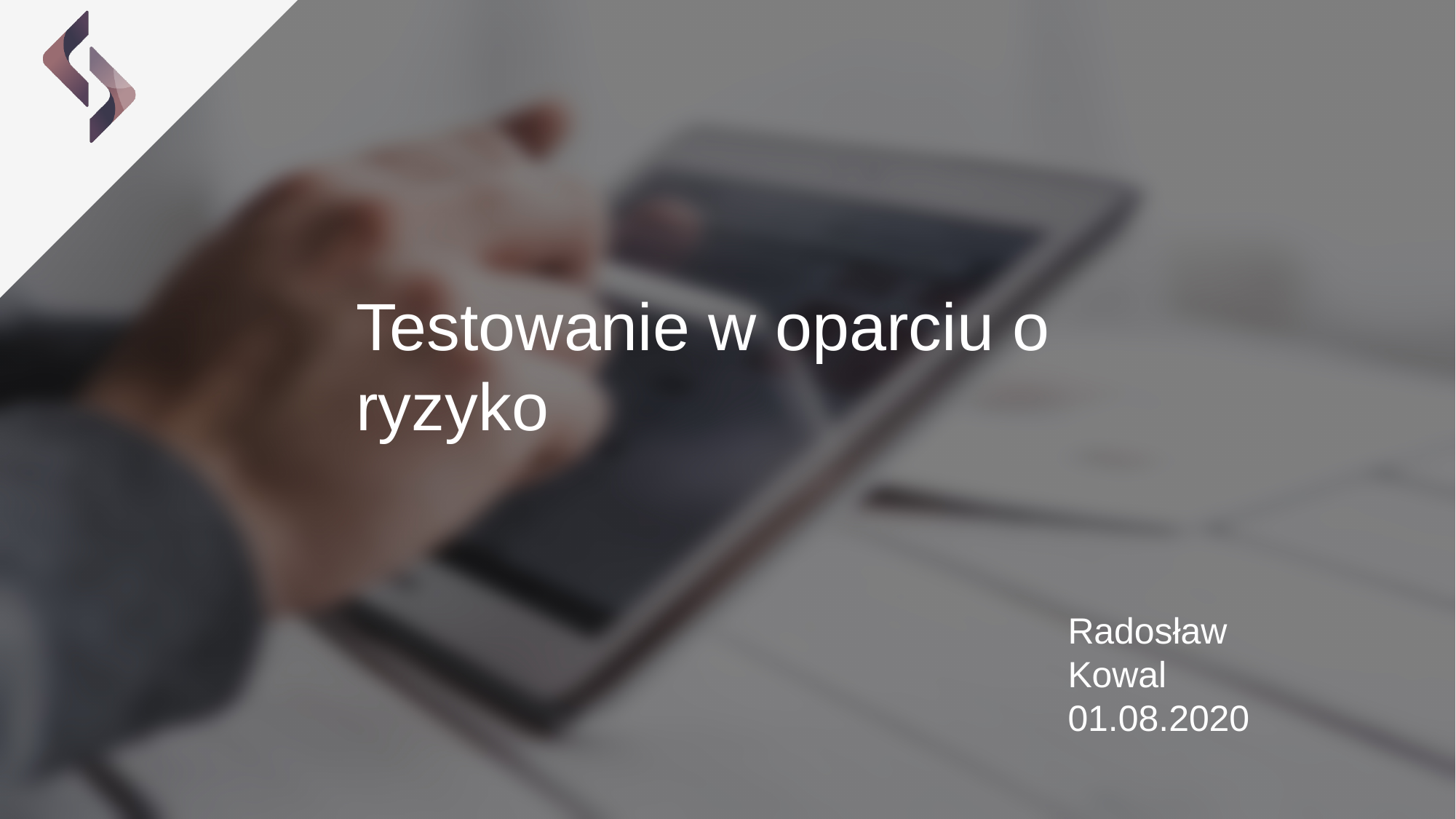

Testowanie w oparciu o ryzyko

Radosław Kowal
01.08.2020